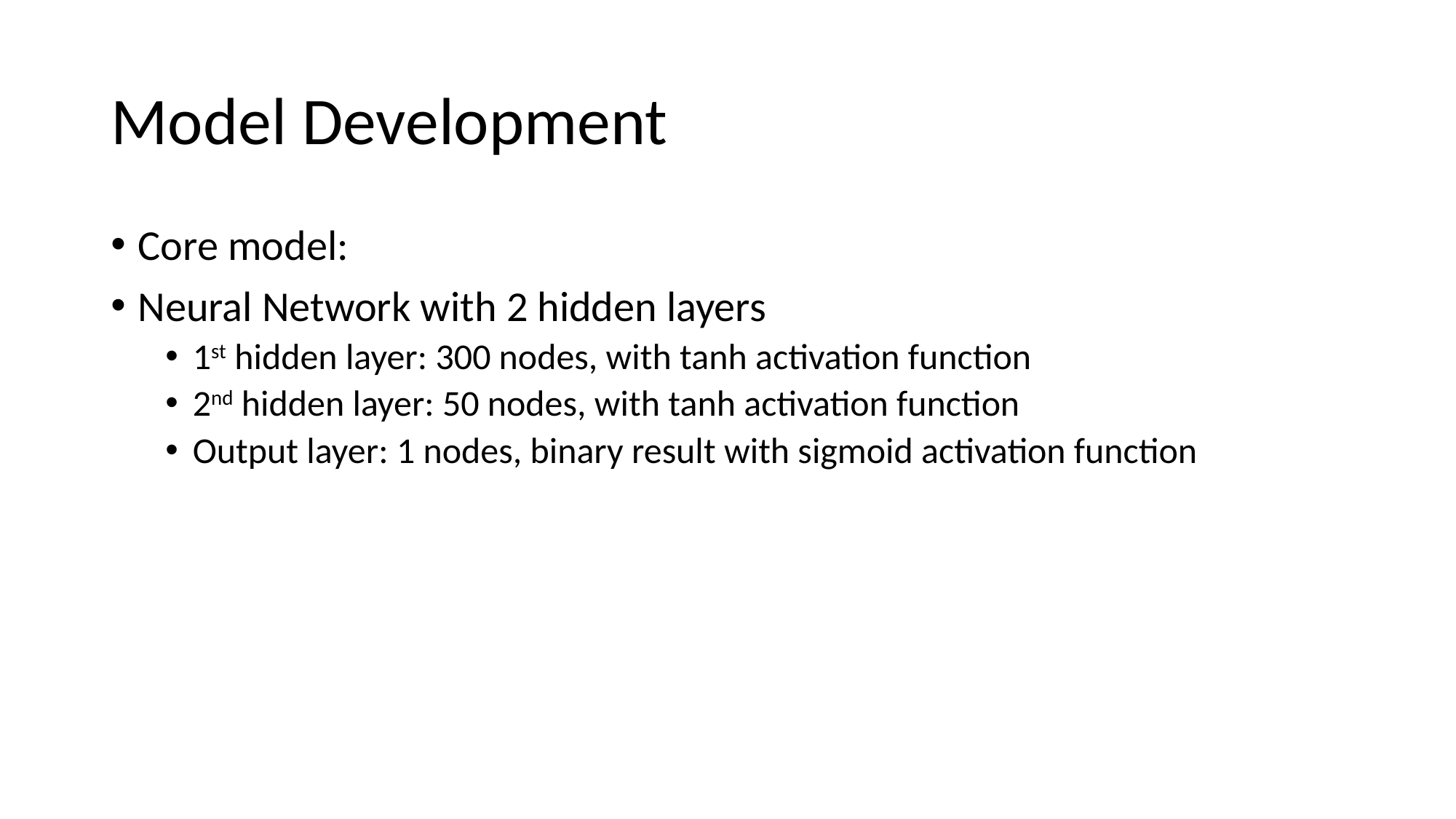

# Model Development
Core model:
Neural Network with 2 hidden layers
1st hidden layer: 300 nodes, with tanh activation function
2nd hidden layer: 50 nodes, with tanh activation function
Output layer: 1 nodes, binary result with sigmoid activation function